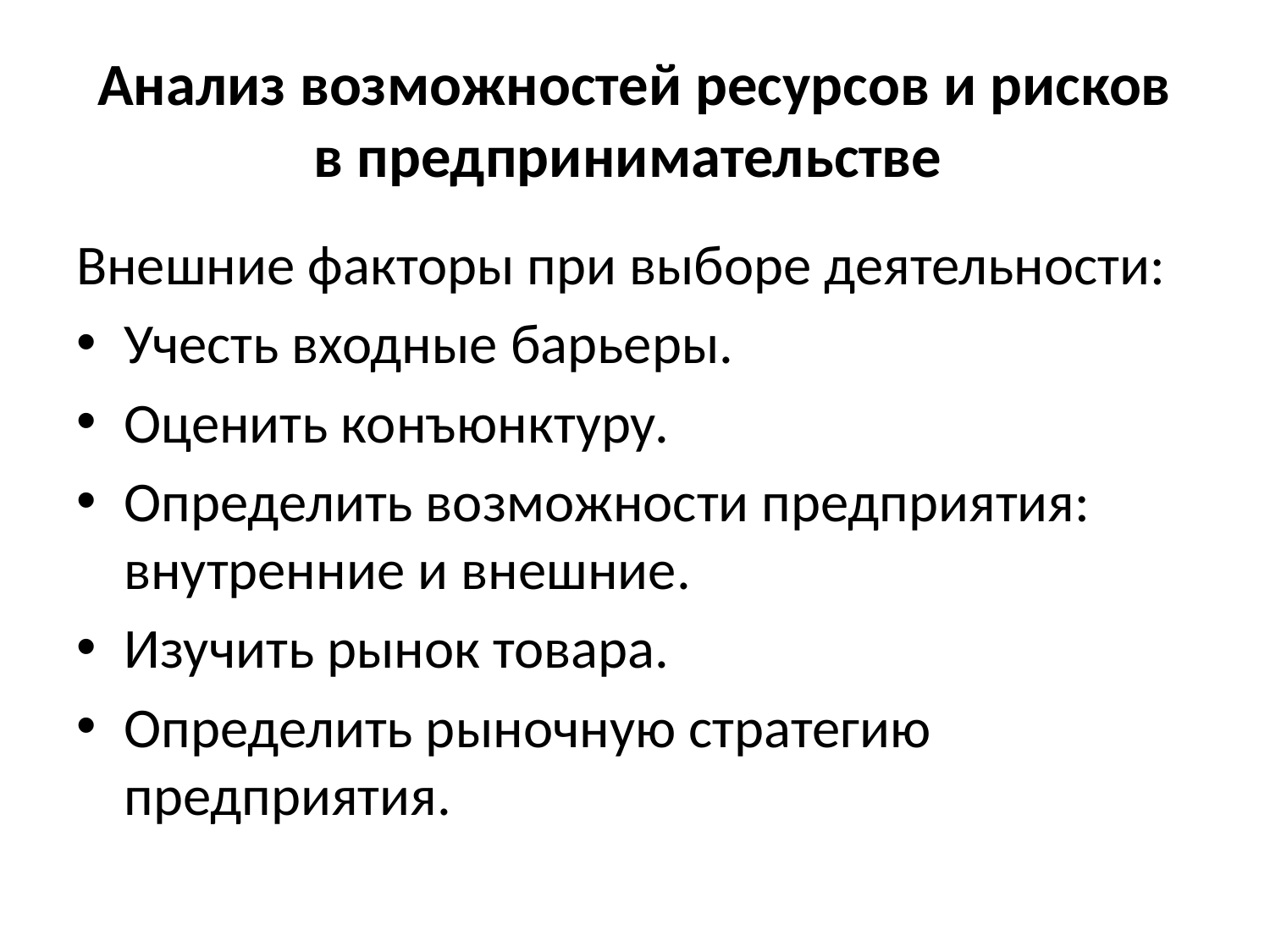

# Анализ возможностей ресурсов и рисков в предпринимательстве
Внешние факторы при выборе деятельности:
Учесть входные барьеры.
Оценить конъюнктуру.
Определить возможности предприятия: внутренние и внешние.
Изучить рынок товара.
Определить рыночную стратегию предприятия.